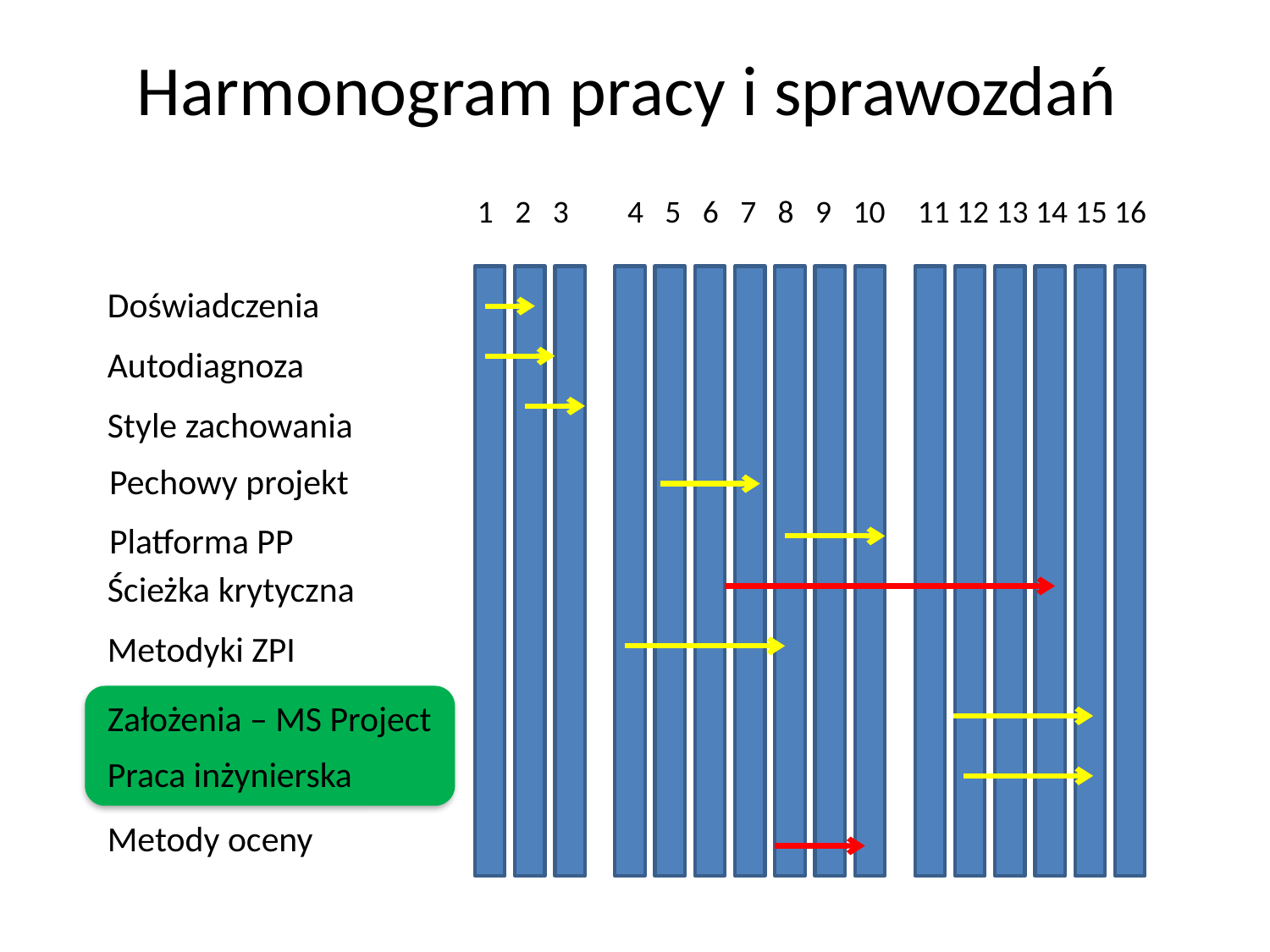

# Harmonogram pracy i sprawozdań
1   2   3
4   5   6   7   8   9   10
11 12 13 14 15 16

Doświadczenia
Autodiagnoza
Style zachowania
Pechowy projekt
Platforma PP
Ścieżka krytyczna
Metodyki ZPI

Założenia – MS Project
Praca inżynierska
Metody oceny